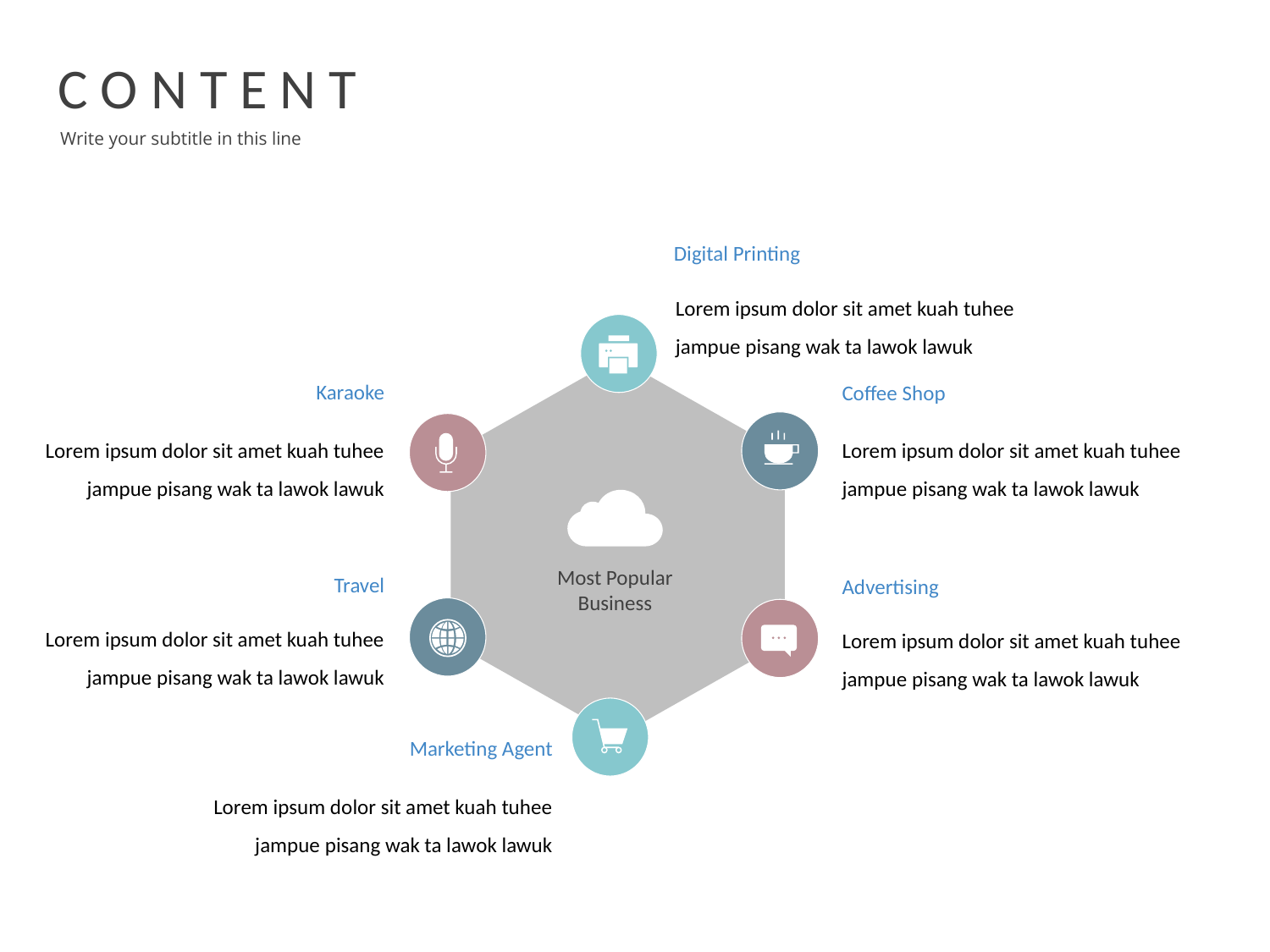

C O N T E N T
Write your subtitle in this line
Digital Printing
Lorem ipsum dolor sit amet kuah tuhee jampue pisang wak ta lawok lawuk

Karaoke
Coffee Shop

Lorem ipsum dolor sit amet kuah tuhee jampue pisang wak ta lawok lawuk
Lorem ipsum dolor sit amet kuah tuhee jampue pisang wak ta lawok lawuk

Most Popular
Business
Travel
Advertising

Lorem ipsum dolor sit amet kuah tuhee jampue pisang wak ta lawok lawuk
Lorem ipsum dolor sit amet kuah tuhee jampue pisang wak ta lawok lawuk

Marketing Agent
Lorem ipsum dolor sit amet kuah tuhee jampue pisang wak ta lawok lawuk